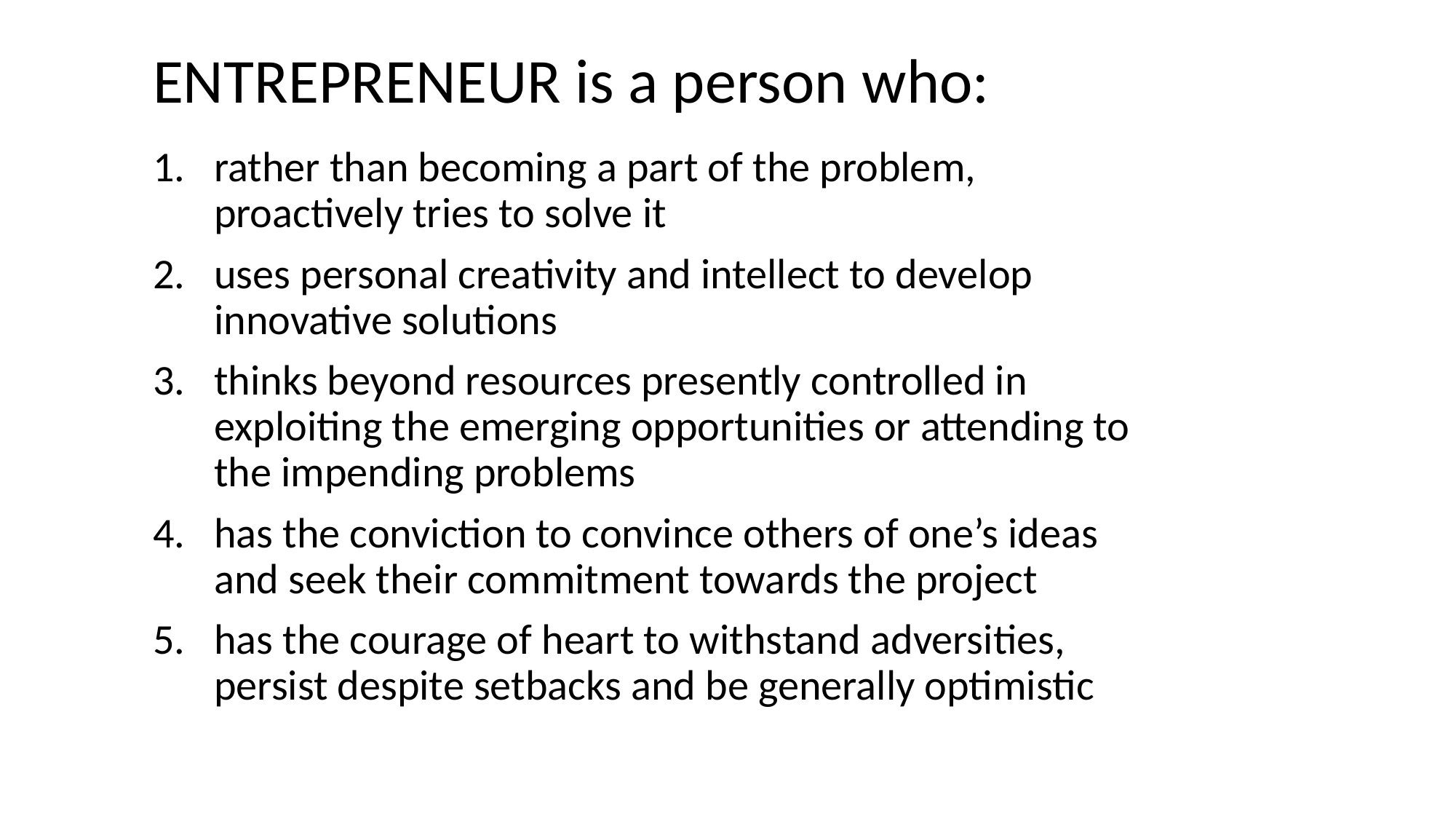

# ENTREPRENEUR is a person who:
rather than becoming a part of the problem, proactively tries to solve it
uses personal creativity and intellect to develop innovative solutions
thinks beyond resources presently controlled in exploiting the emerging opportunities or attending to the impending problems
has the conviction to convince others of one’s ideas and seek their commitment towards the project
has the courage of heart to withstand adversities, persist despite setbacks and be generally optimistic